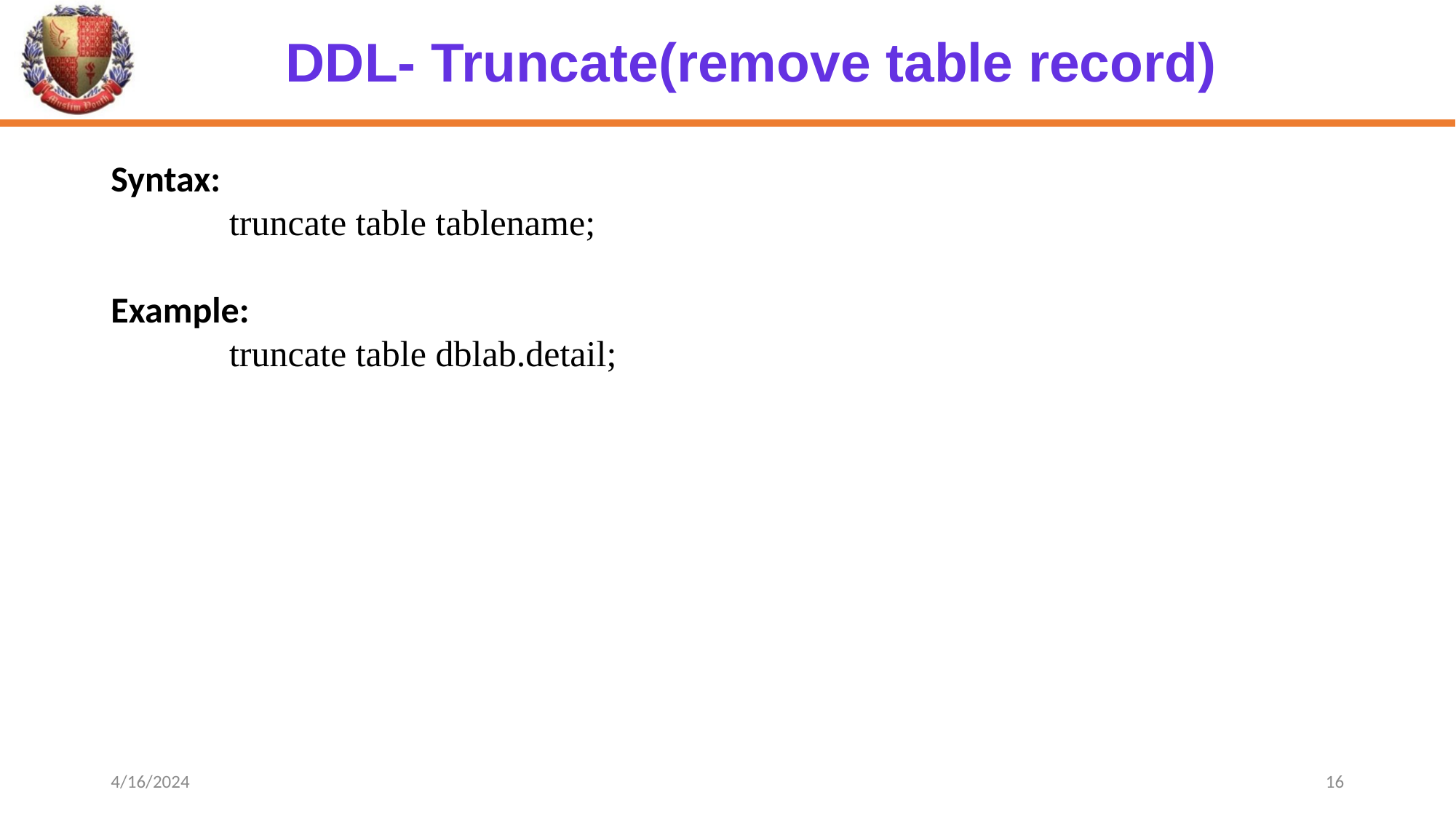

# DDL- Truncate(remove table record)
Syntax:
	 truncate table tablename;

Example:
	 truncate table dblab.detail;
4/16/2024
16